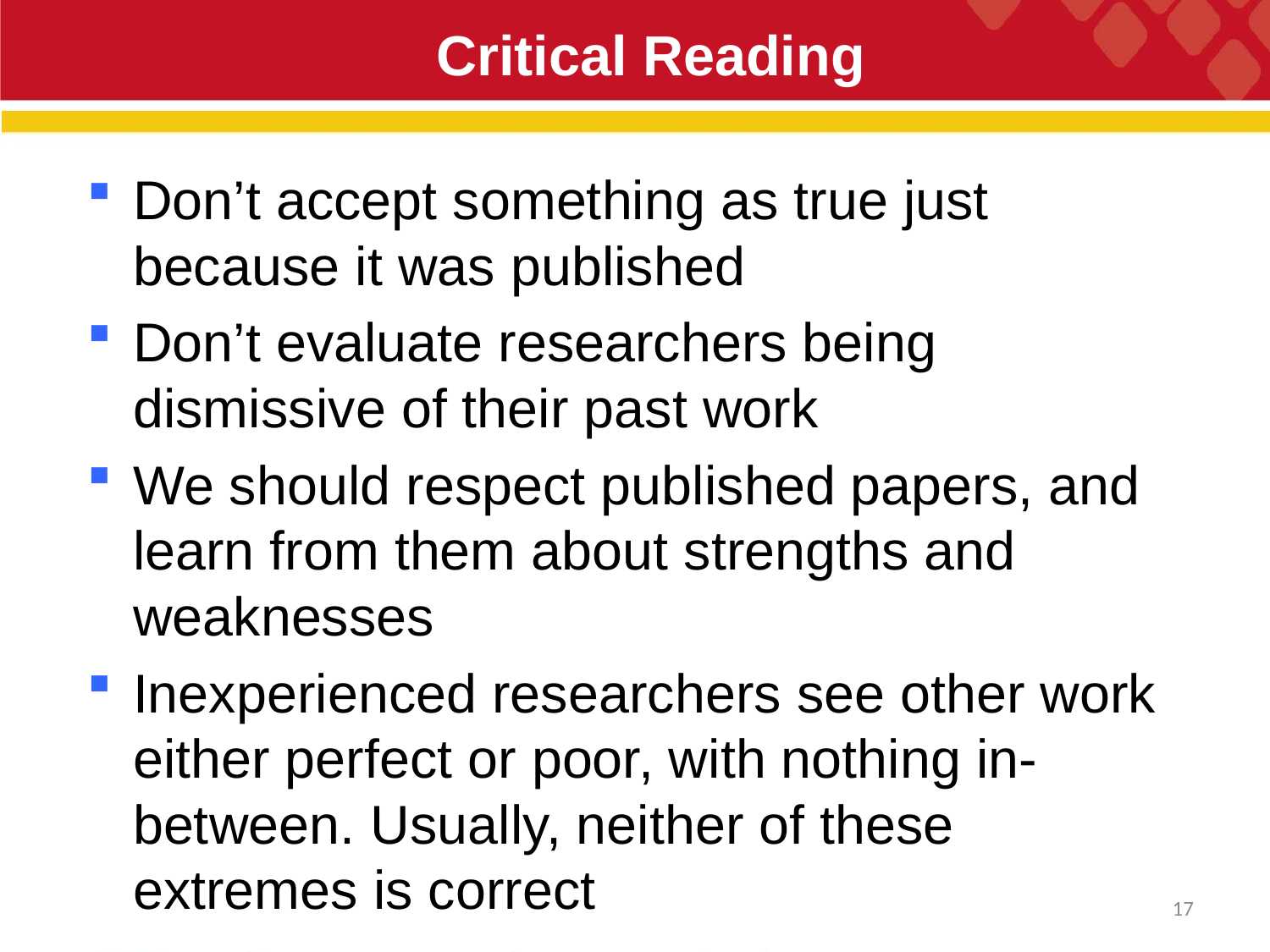

# Critical Reading
Don’t accept something as true just because it was published
Don’t evaluate researchers being dismissive of their past work
We should respect published papers, and learn from them about strengths and weaknesses
Inexperienced researchers see other work either perfect or poor, with nothing in-between. Usually, neither of these extremes is correct
17